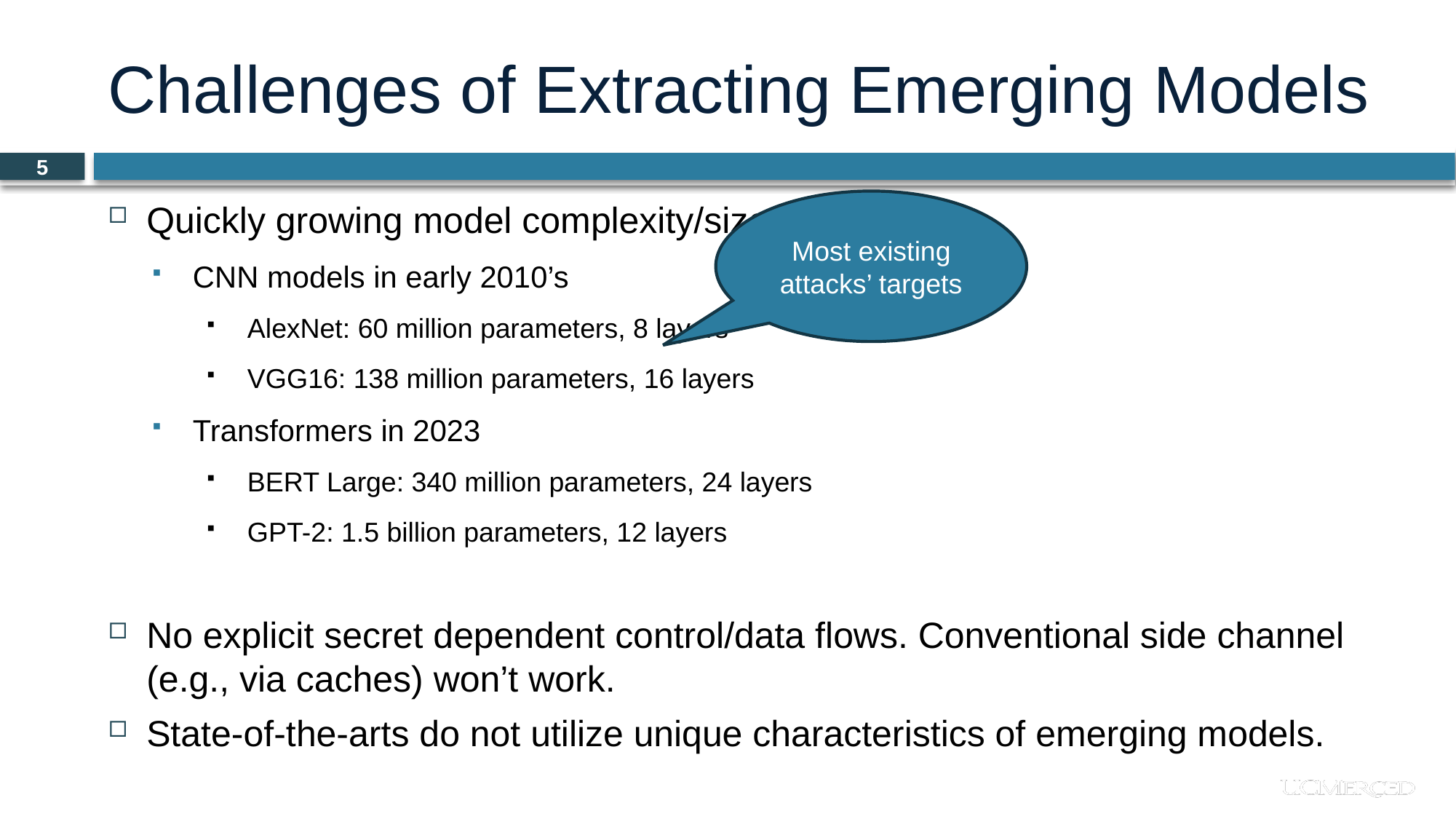

Challenges of Extracting Emerging Models
5
Quickly growing model complexity/size
CNN models in early 2010’s
AlexNet: 60 million parameters, 8 layers
VGG16: 138 million parameters, 16 layers
Transformers in 2023
BERT Large: 340 million parameters, 24 layers
GPT-2: 1.5 billion parameters, 12 layers

No explicit secret dependent control/data flows. Conventional side channel (e.g., via caches) won’t work.
State-of-the-arts do not utilize unique characteristics of emerging models.

Most existing attacks’ targets